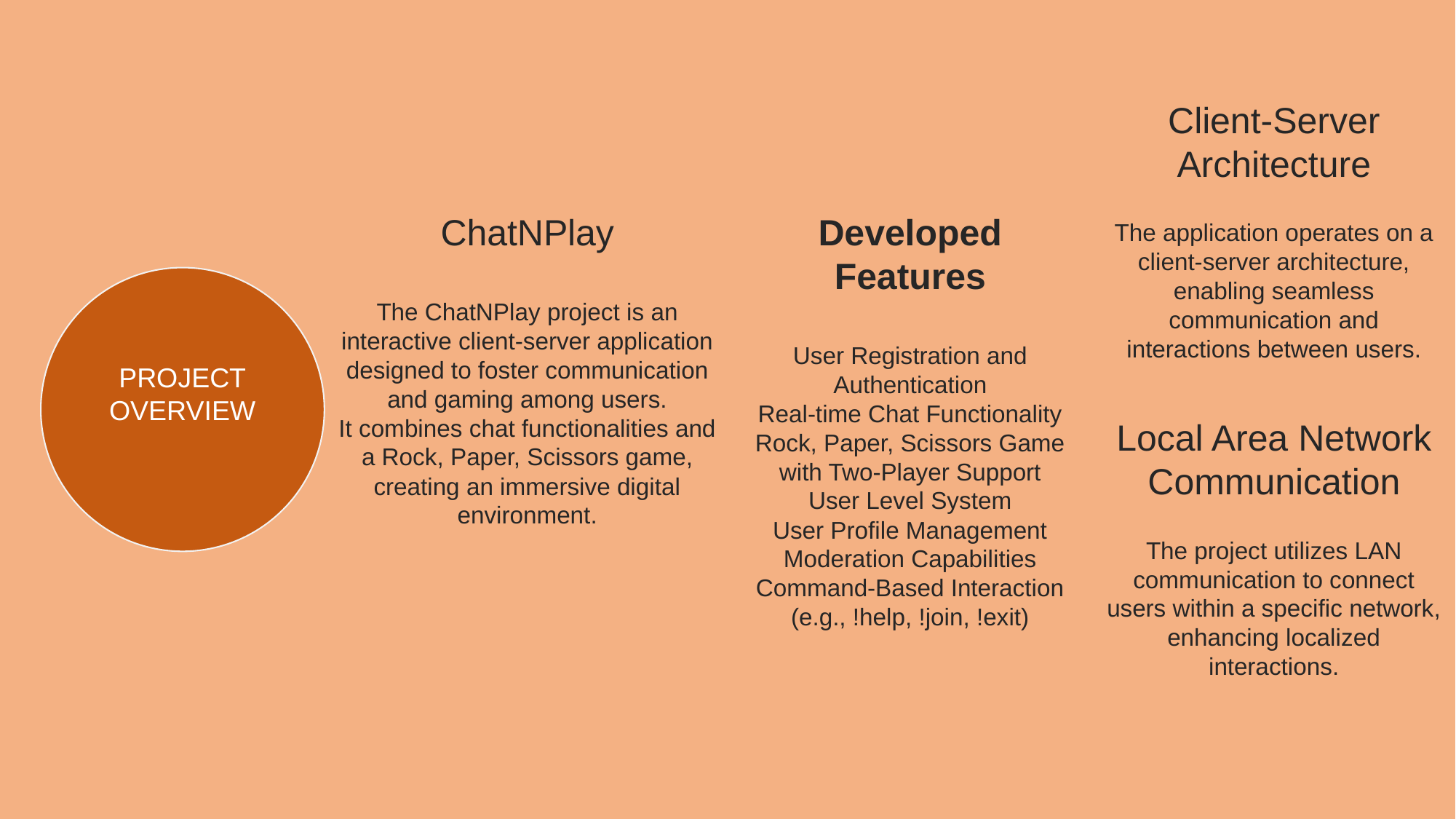

PROJECT
OVERVIEW

INDIVIDUAL
ROLE

FUTURE
WORKS

EVOLVING
PROJECT
PLAN

Client-Server Architecture

The application operates on a client-server architecture, enabling seamless communication and interactions between users.
ChatNPlay

The ChatNPlay project is an interactive client-server application designed to foster communication and gaming among users.
It combines chat functionalities and a Rock, Paper, Scissors game, creating an immersive digital environment.
Developed Features

User Registration and Authentication
Real-time Chat Functionality
Rock, Paper, Scissors Game with Two-Player Support
User Level System
User Profile Management
Moderation Capabilities
Command-Based Interaction (e.g., !help, !join, !exit)
Local Area Network Communication

The project utilizes LAN communication to connect users within a specific network, enhancing localized interactions.